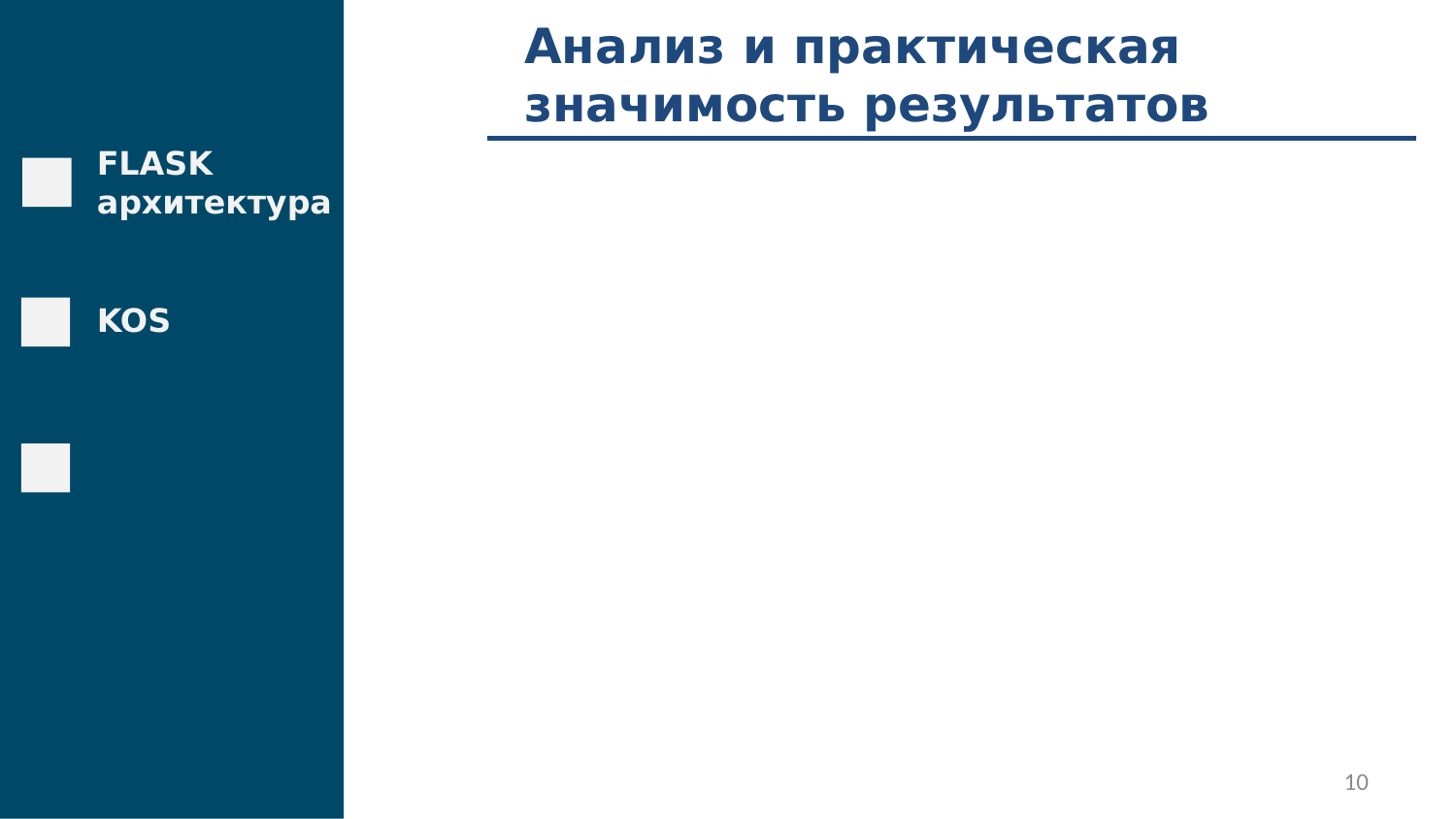

Анализ и практическая значимость результатов
FLASK архитектура

KOS

10